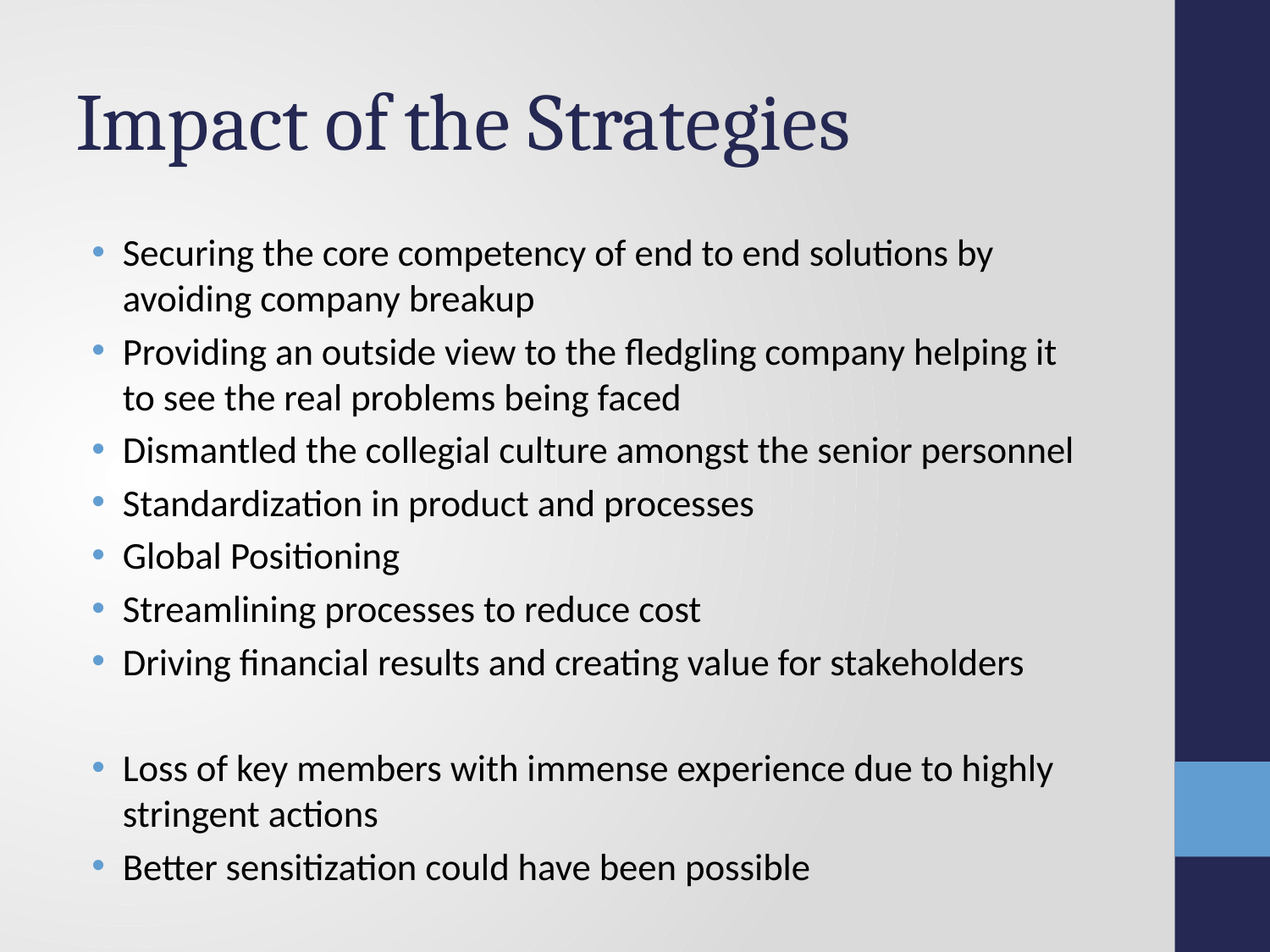

# Impact of the Strategies
Securing the core competency of end to end solutions by avoiding company breakup
Providing an outside view to the fledgling company helping it to see the real problems being faced
Dismantled the collegial culture amongst the senior personnel
Standardization in product and processes
Global Positioning
Streamlining processes to reduce cost
Driving financial results and creating value for stakeholders

Loss of key members with immense experience due to highly stringent actions
Better sensitization could have been possible